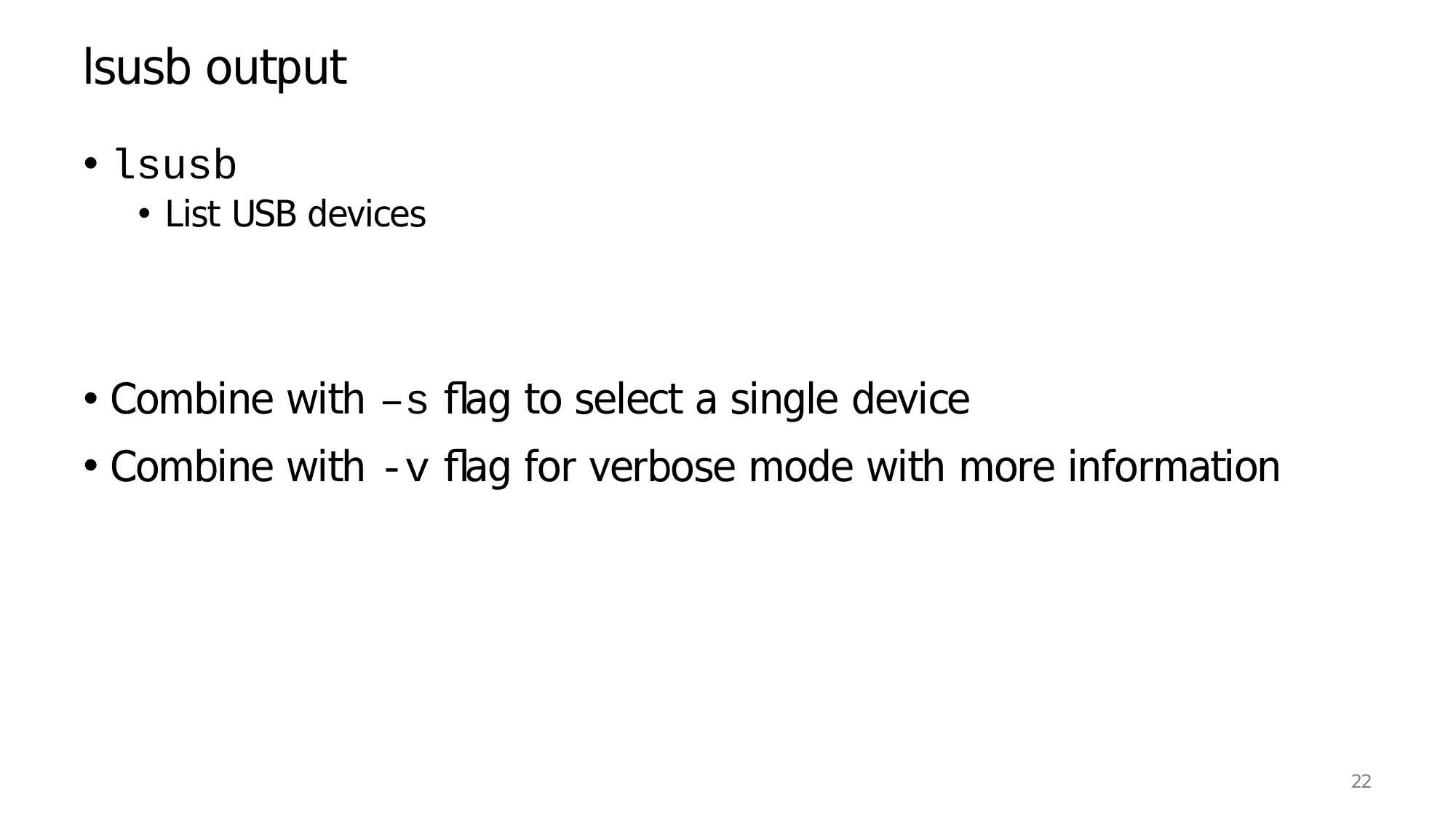

# lsusb output
lsusb
List USB devices

Combine with –s flag to select a single device
Combine with -v flag for verbose mode with more information

22